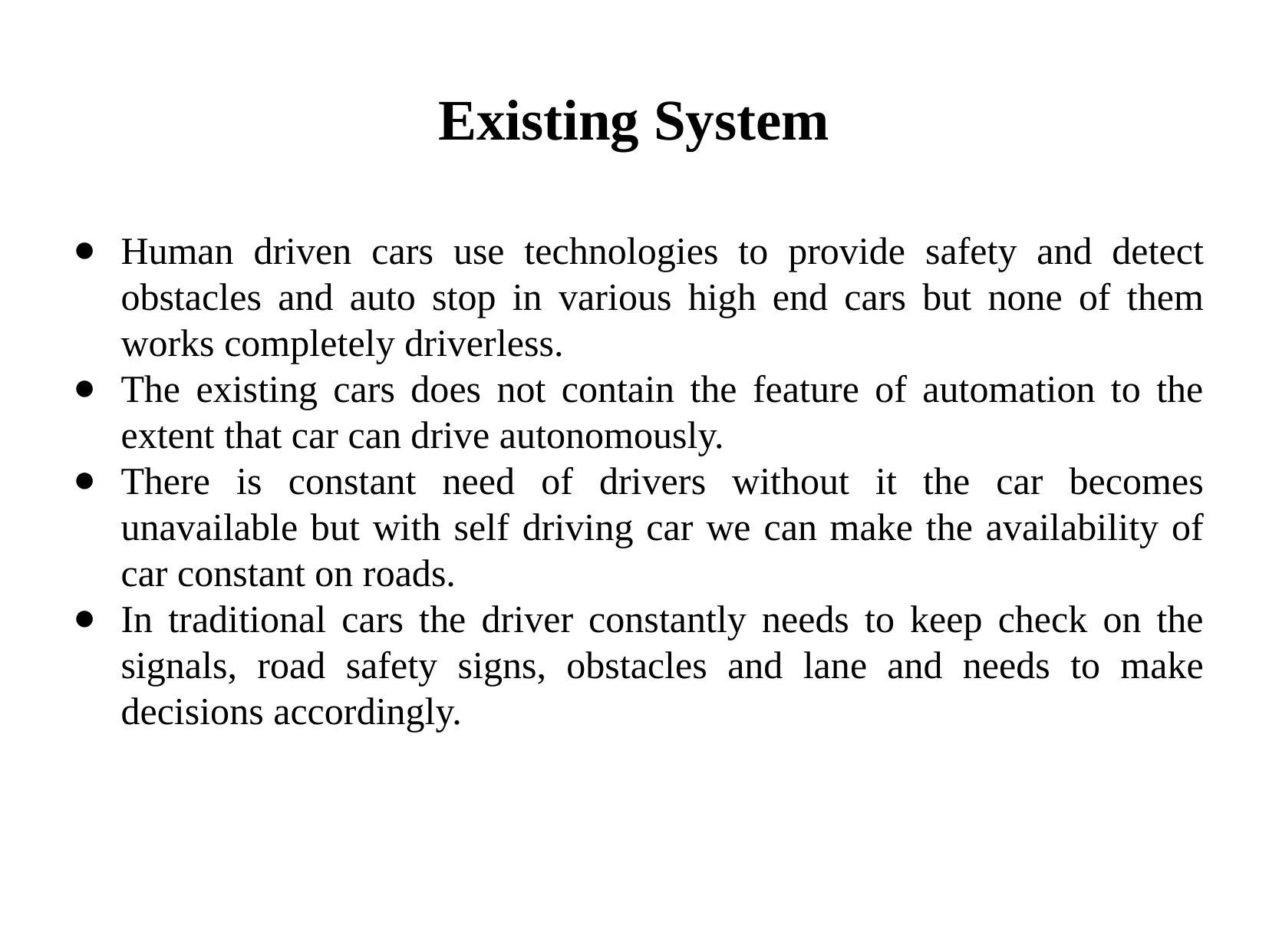

# Existing System
Human driven cars use technologies to provide safety and detect obstacles and auto stop in various high end cars but none of them works completely driverless.
The existing cars does not contain the feature of automation to the extent that car can drive autonomously.
There is constant need of drivers without it the car becomes unavailable but with self driving car we can make the availability of car constant on roads.
In traditional cars the driver constantly needs to keep check on the signals, road safety signs, obstacles and lane and needs to make decisions accordingly.